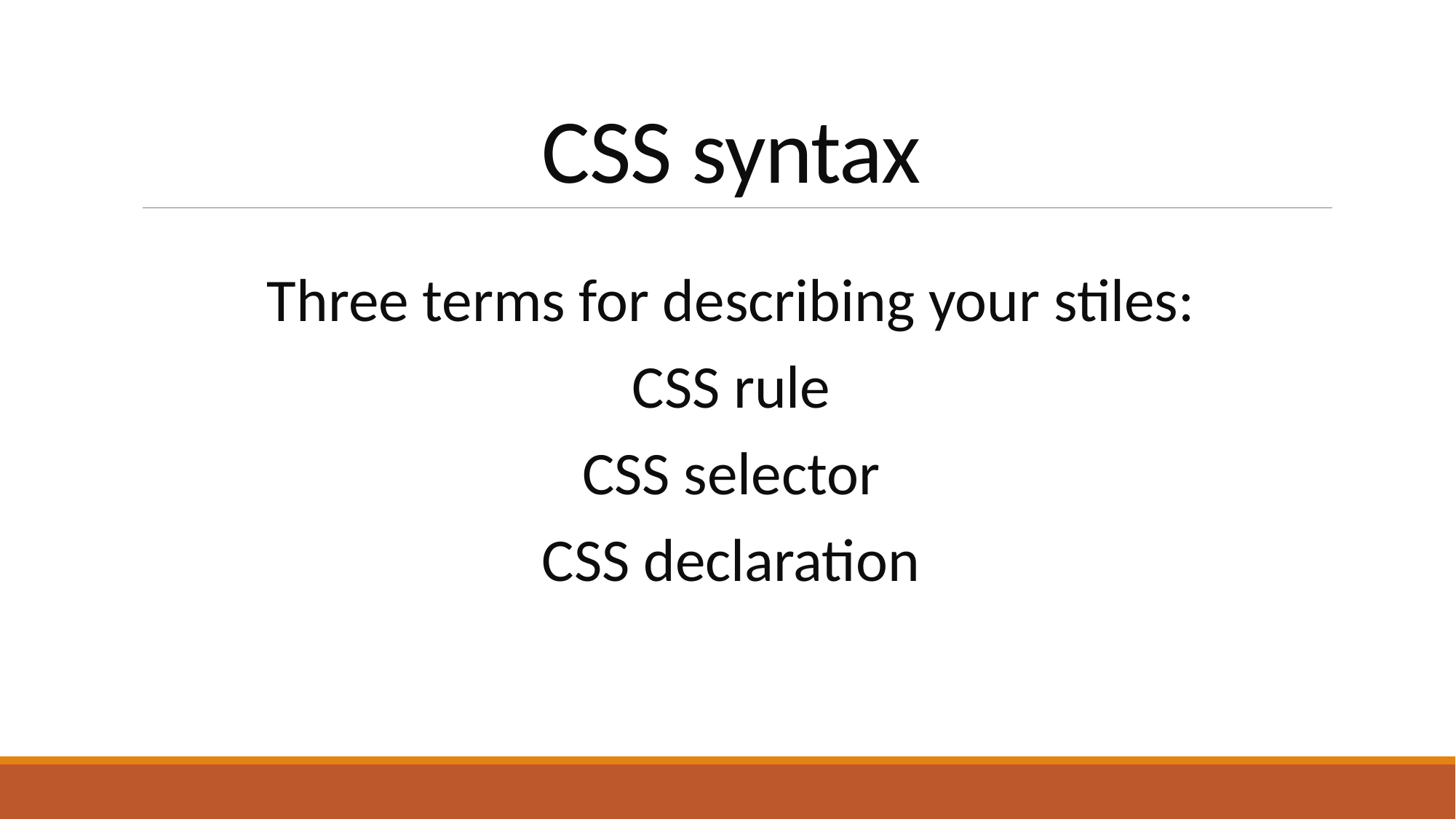

# CSS syntax
Three terms for describing your stiles:
CSS rule
CSS selector
CSS declaration